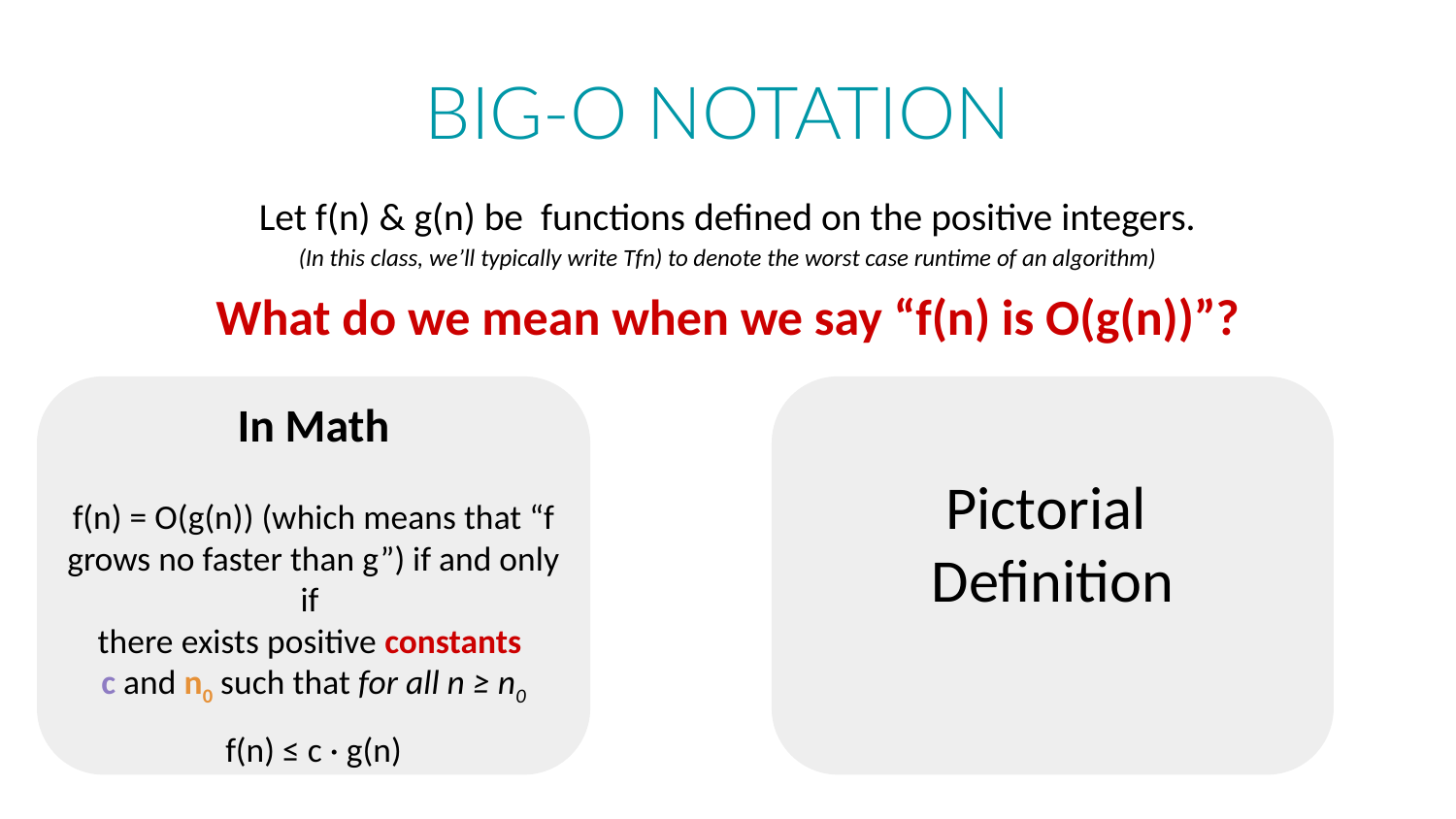

# BIG-O NOTATION
Let f(n) & g(n) be  functions defined on the positive integers.
(In this class, we’ll typically write Tfn) to denote the worst case runtime of an algorithm)
What do we mean when we say “f(n) is O(g(n))”?
In Math

f(n) = O(g(n)) (which means that “f grows no faster than g”) if and only if
there exists positive constants
c and n0 such that for all n ≥ n0
f(n) ≤ c · g(n)

Pictorial
Definition
32